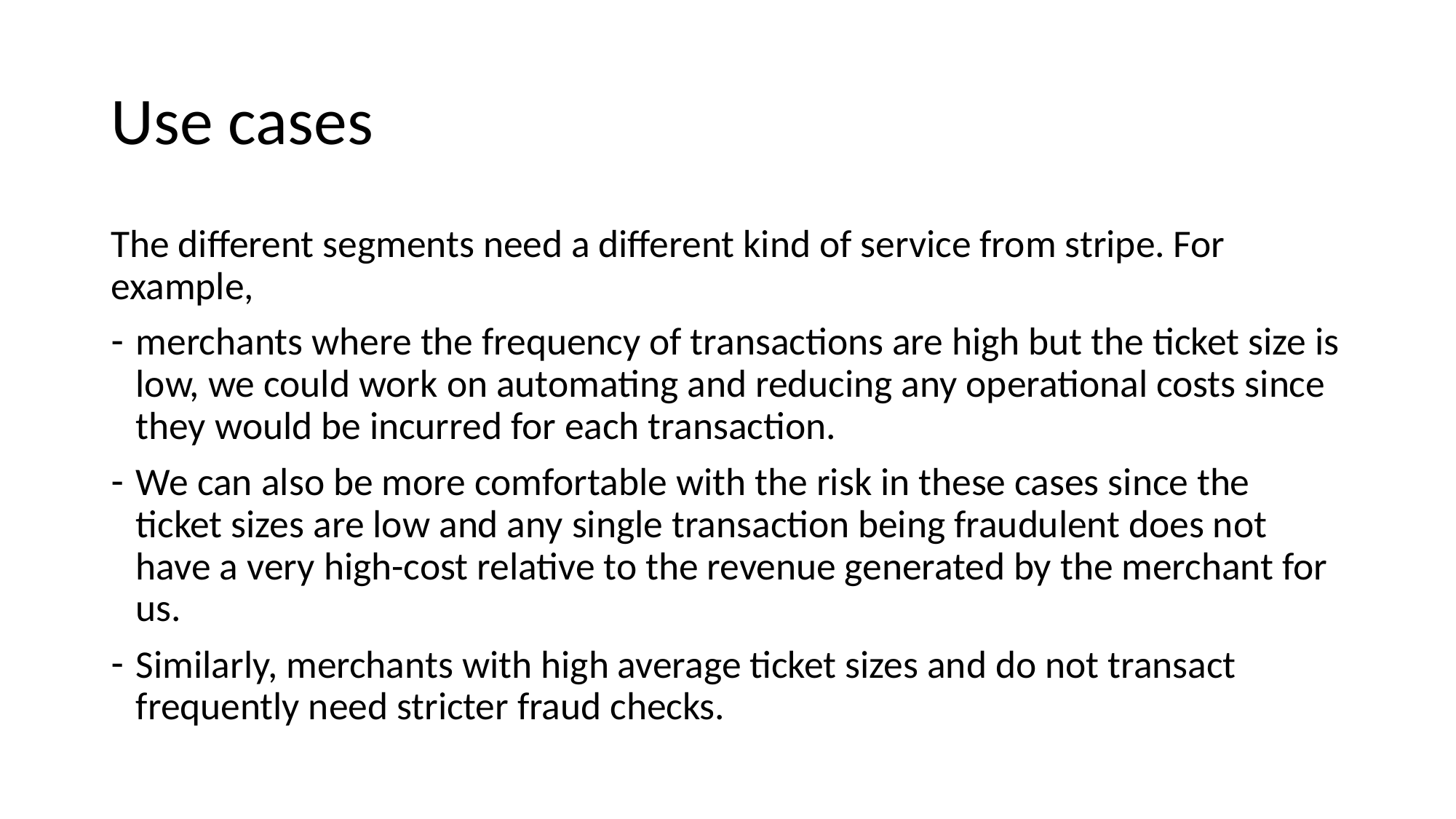

# Use cases
The different segments need a different kind of service from stripe. For example,
merchants where the frequency of transactions are high but the ticket size is low, we could work on automating and reducing any operational costs since they would be incurred for each transaction.
We can also be more comfortable with the risk in these cases since the ticket sizes are low and any single transaction being fraudulent does not have a very high-cost relative to the revenue generated by the merchant for us.
Similarly, merchants with high average ticket sizes and do not transact frequently need stricter fraud checks.